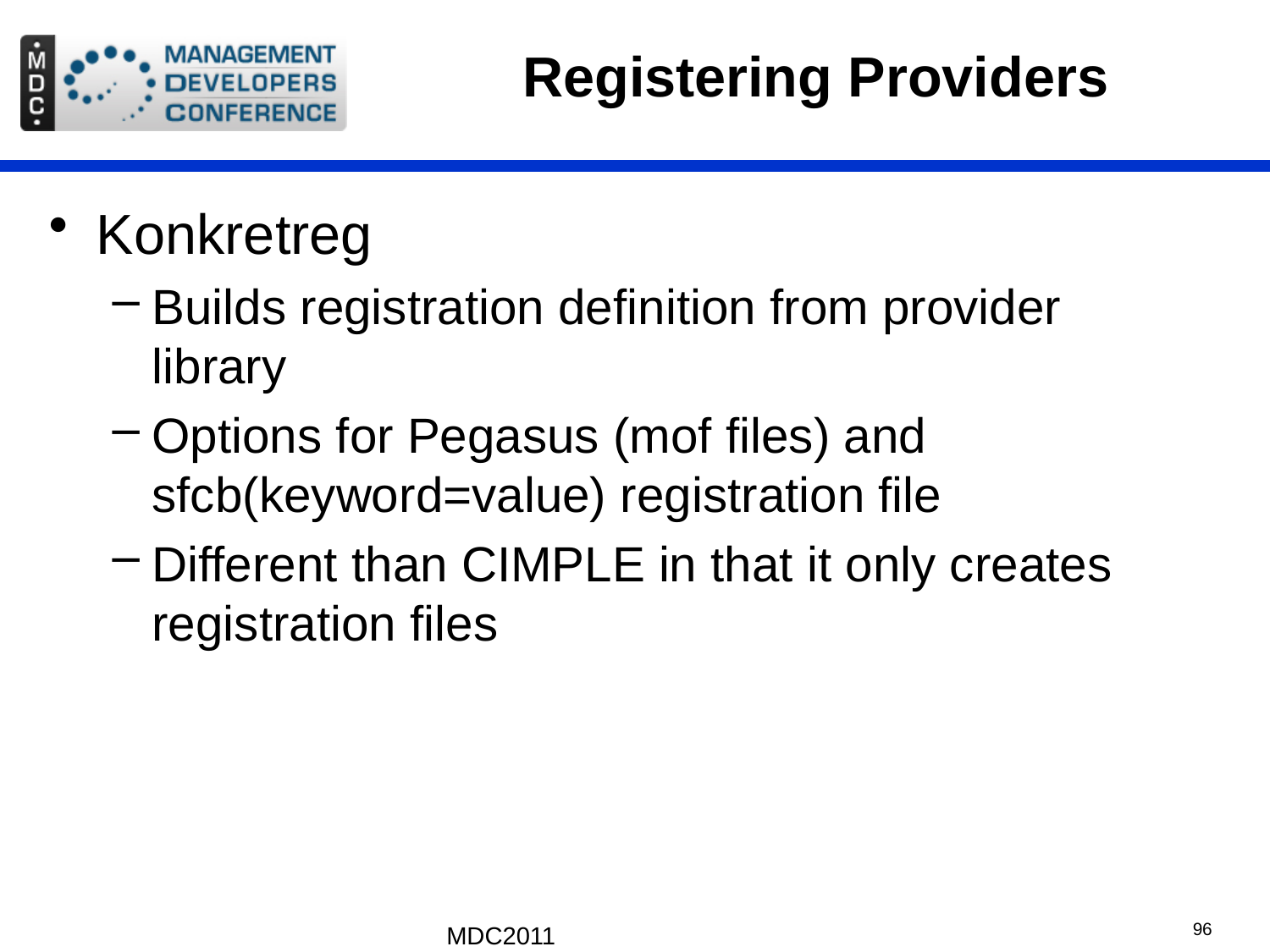

# Registering Providers
Konkretreg
Builds registration definition from provider library
Options for Pegasus (mof files) and sfcb(keyword=value) registration file
Different than CIMPLE in that it only creates registration files
MDC2011
96